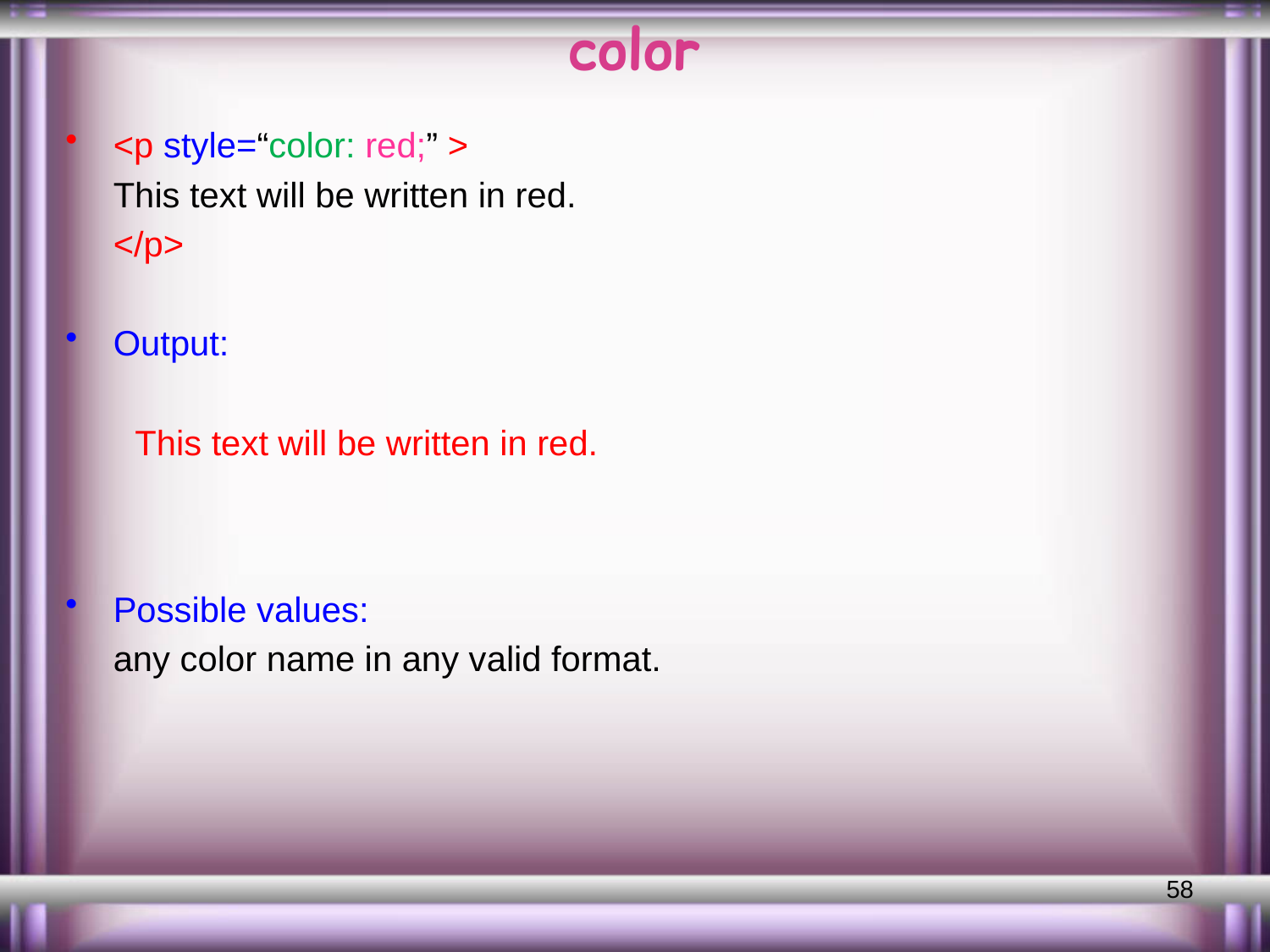

# color
<p style=“color: red;” >
	This text will be written in red.
	</p>

Output:
	 This text will be written in red.

Possible values:
	any color name in any valid format.

58